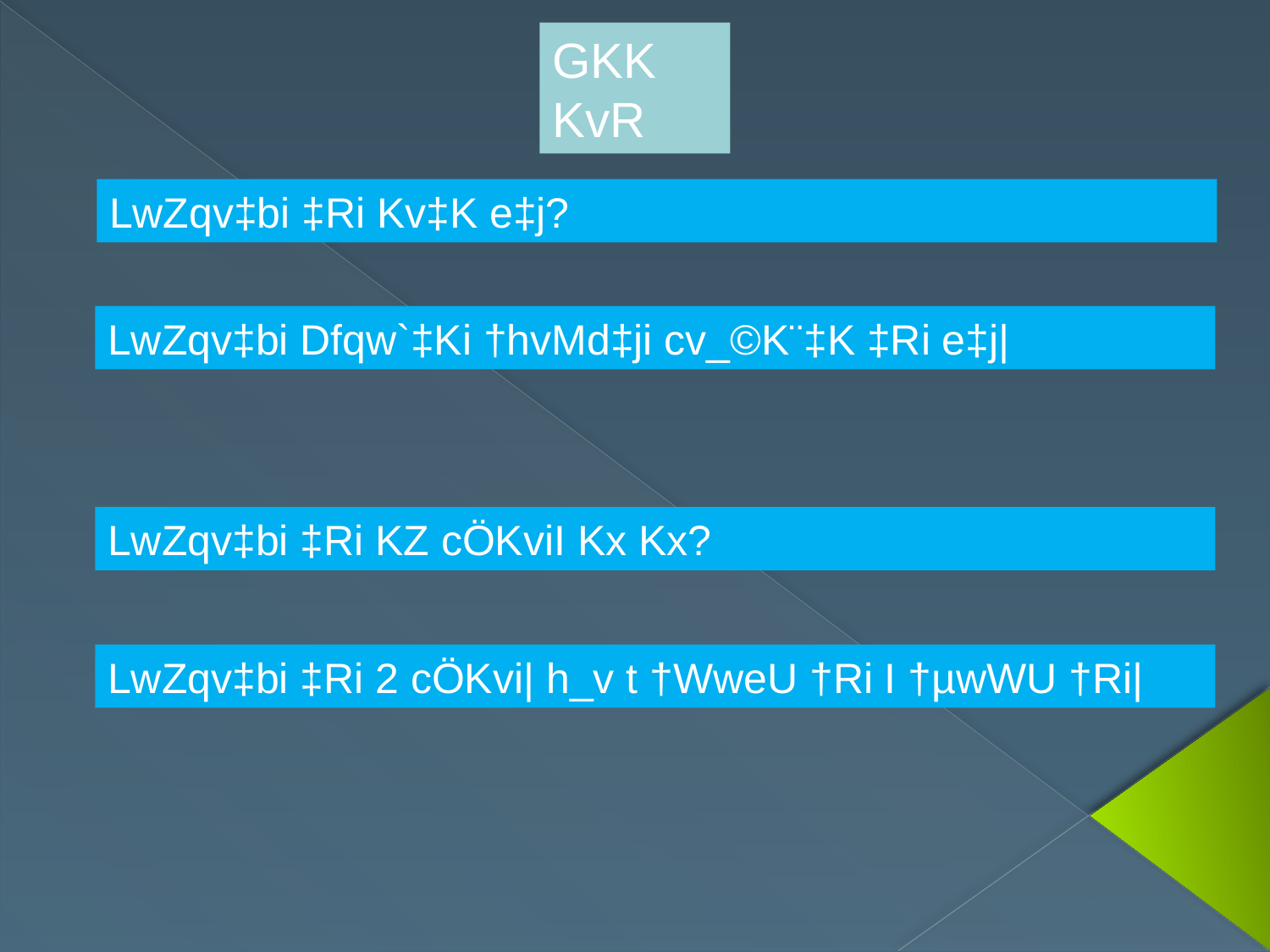

GKK KvR
LwZqv‡bi ‡Ri Kv‡K e‡j?
LwZqv‡bi Dfqw`‡Ki †hvMd‡ji cv_©K¨‡K ‡Ri e‡j|
LwZqv‡bi ‡Ri KZ cÖKviI Kx Kx?
LwZqv‡bi ‡Ri 2 cÖKvi| h_v t †WweU †Ri I †µwWU †Ri|